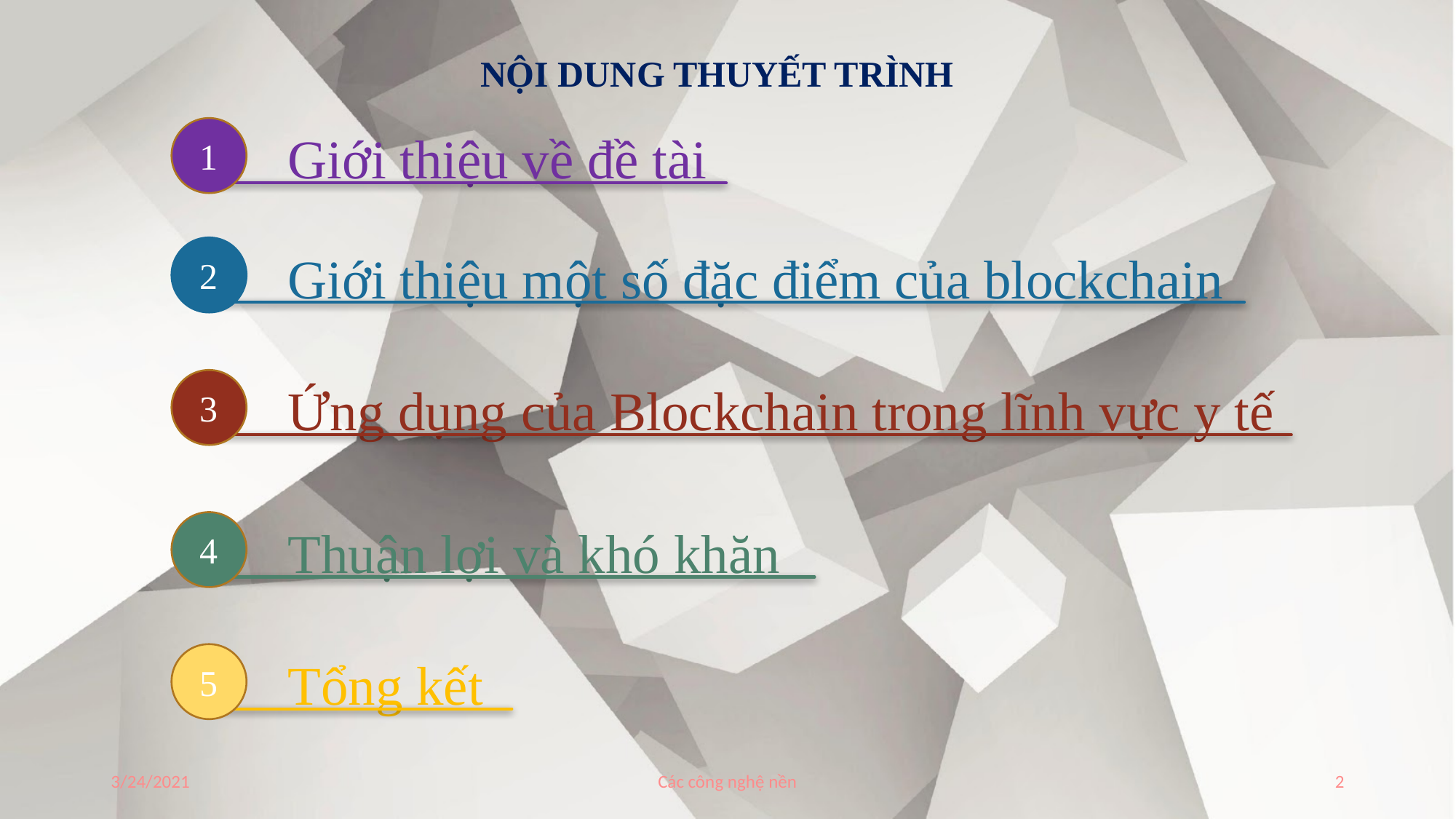

NỘI DUNG THUYẾT TRÌNH
1
Giới thiệu về đề tài
2
Giới thiệu một số đặc điểm của blockchain
3
Ứng dụng của Blockchain trong lĩnh vực y tế
4
Thuận lợi và khó khăn
5
Tổng kết
3/24/2021
Các công nghệ nền
2